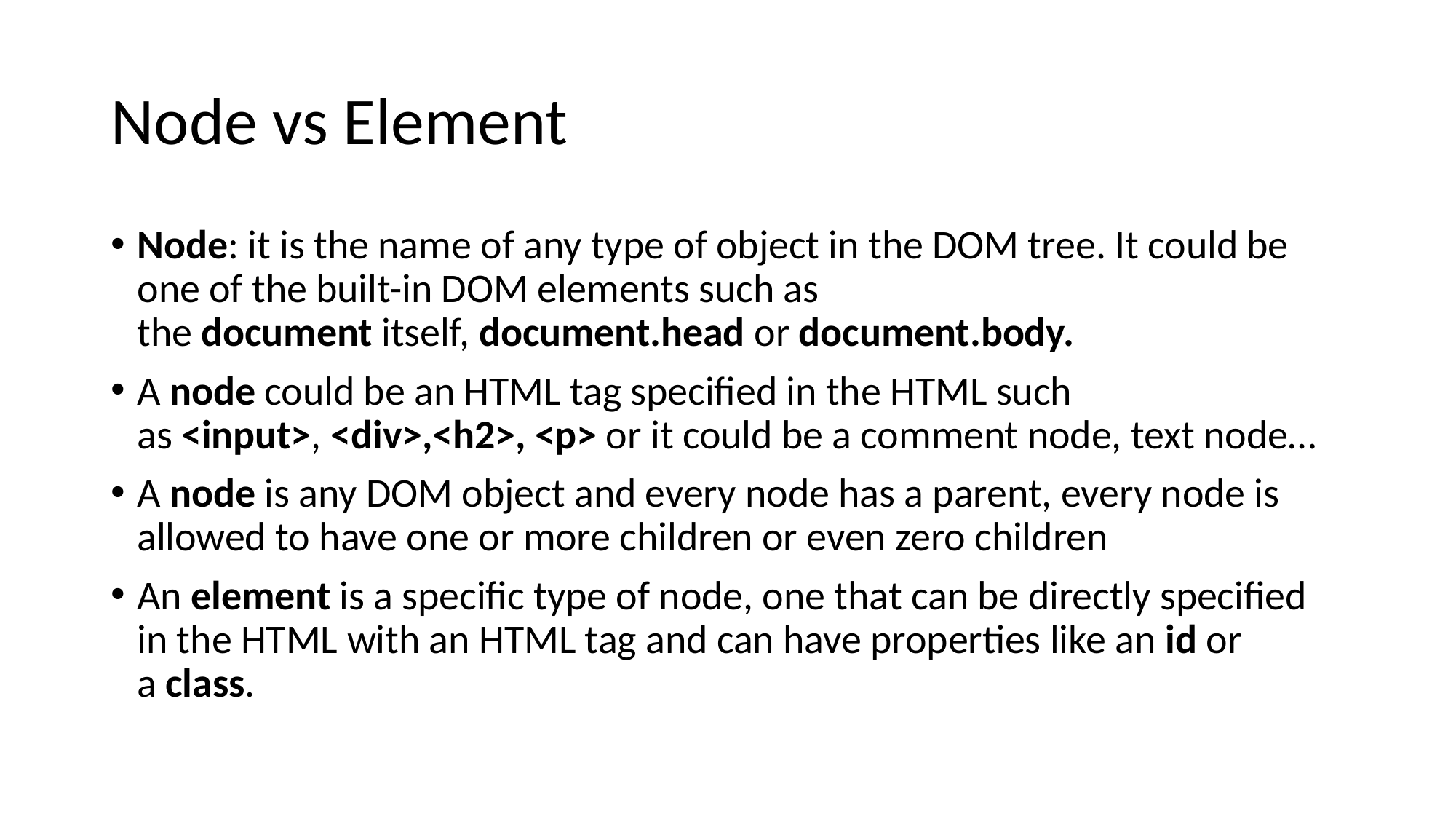

# Node vs Element
Node: it is the name of any type of object in the DOM tree. It could be one of the built-in DOM elements such as the document itself, document.head or document.body.
A node could be an HTML tag specified in the HTML such as <input>, <div>,<h2>, <p> or it could be a comment node, text node…
A node is any DOM object and every node has a parent, every node is allowed to have one or more children or even zero children
An element is a specific type of node, one that can be directly specified in the HTML with an HTML tag and can have properties like an id or a class.